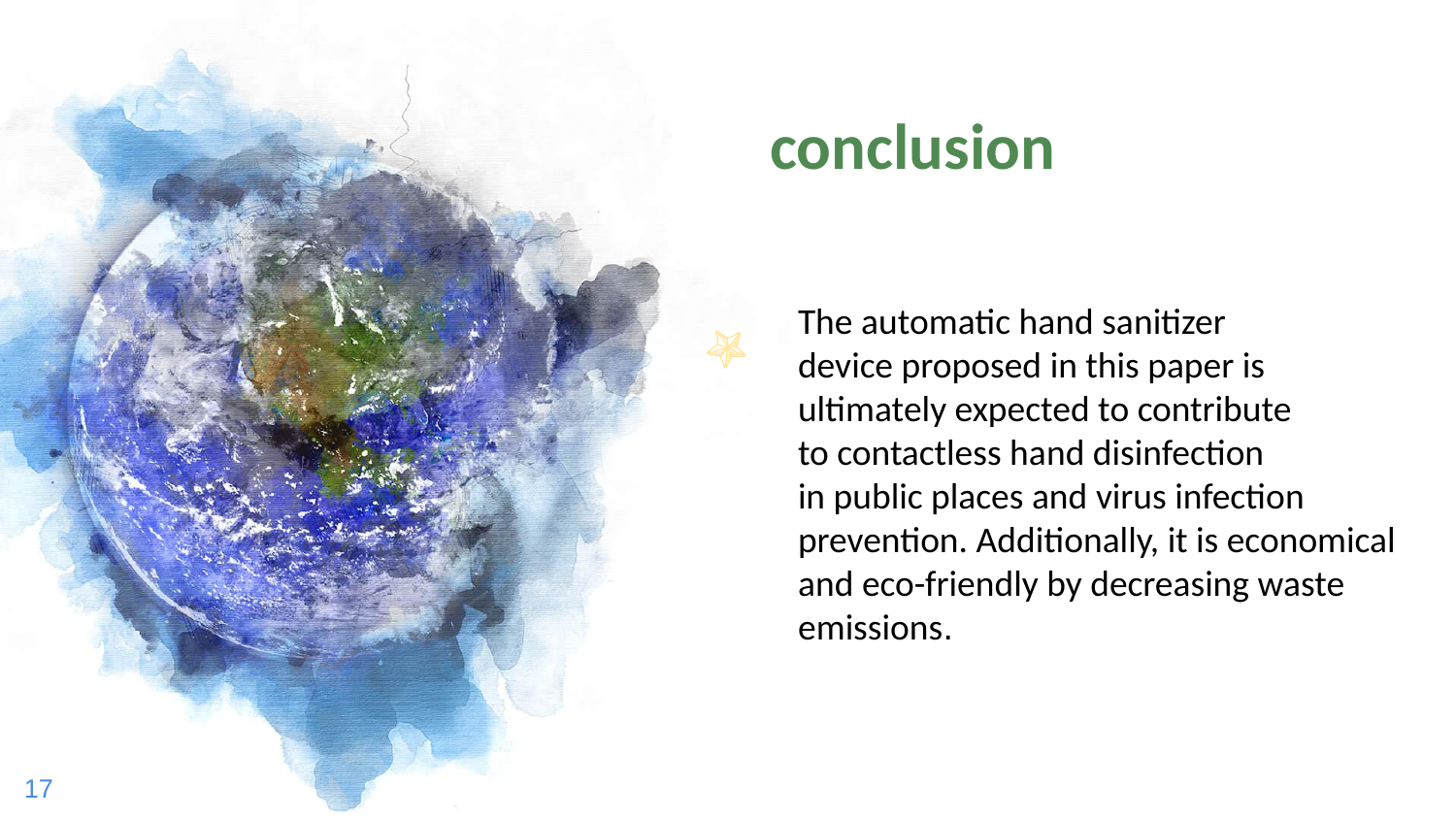

conclusion
The automatic hand sanitizer
device proposed in this paper is ultimately expected to contribute
to contactless hand disinfection
in public places and virus infection prevention. Additionally, it is economical and eco-friendly by decreasing waste emissions.

17